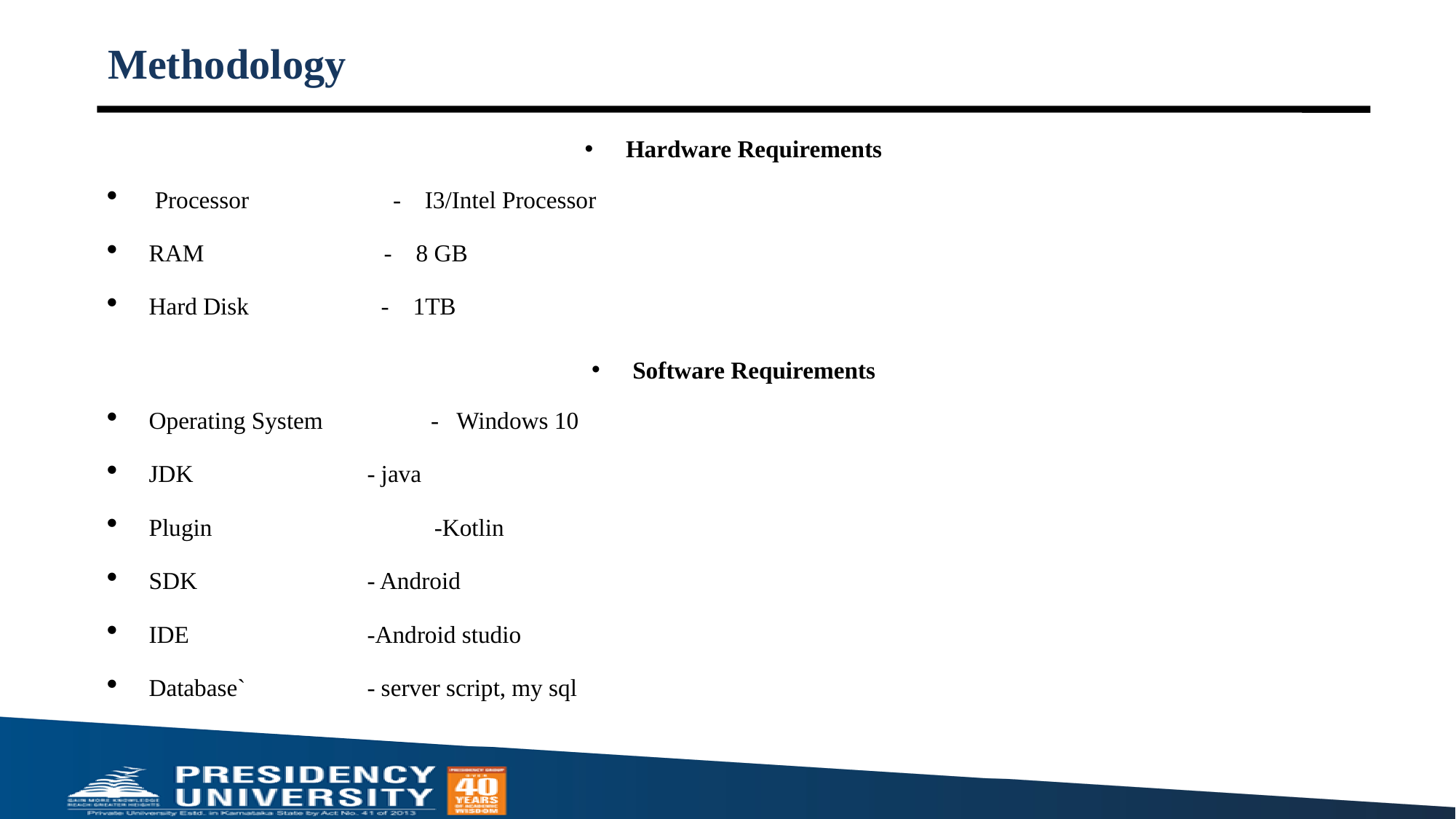

# Methodology
Hardware Requirements
 Processor                        -    I3/Intel Processor
RAM                              -    8 GB
Hard Disk                      -    1TB
Software Requirements
Operating System                  -   Windows 10
JDK			- java
Plugin                                     -Kotlin
SDK			- Android
IDE			-Android studio
Database`		- server script, my sql